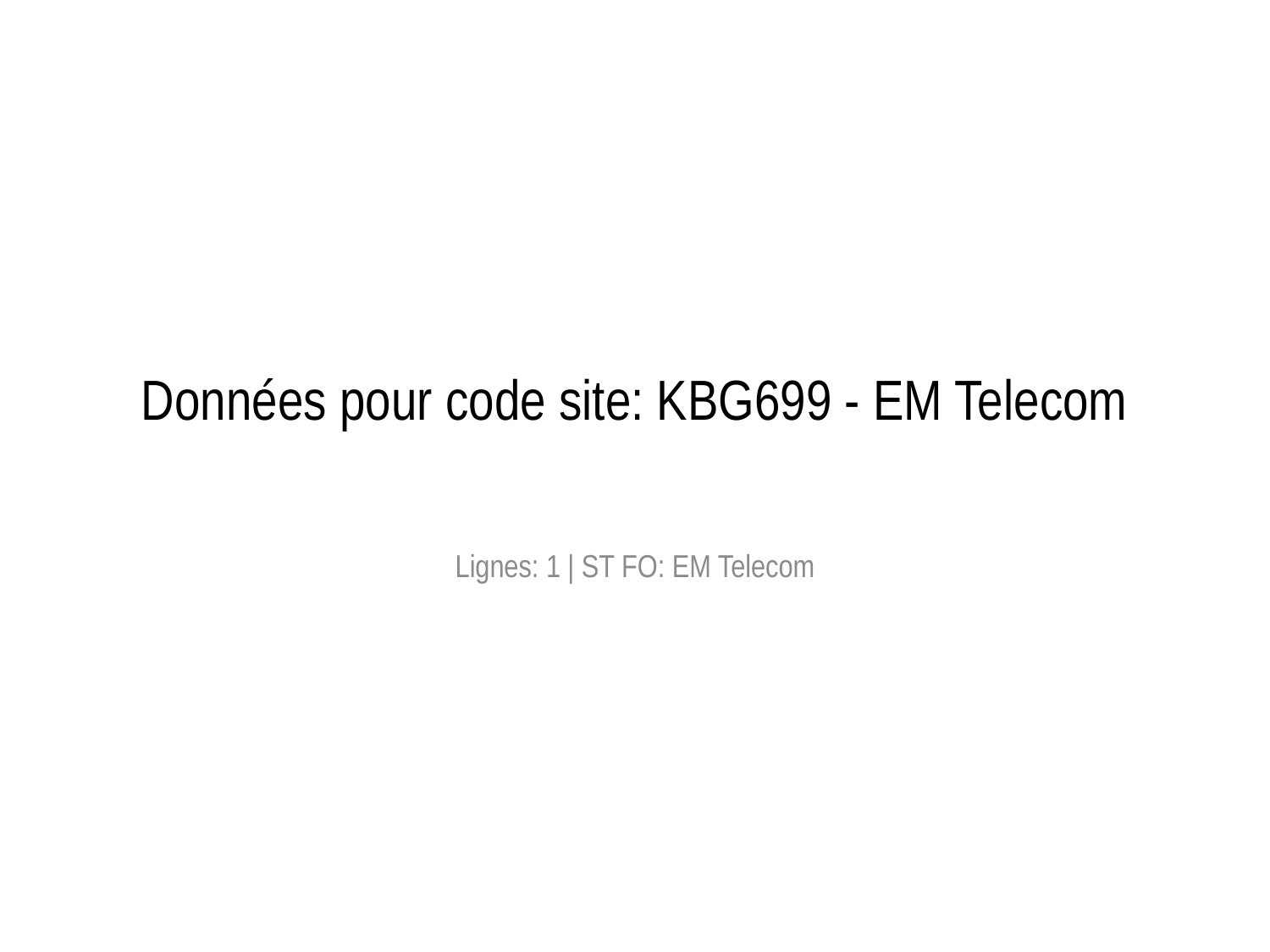

# Données pour code site: KBG699 - EM Telecom
Lignes: 1 | ST FO: EM Telecom